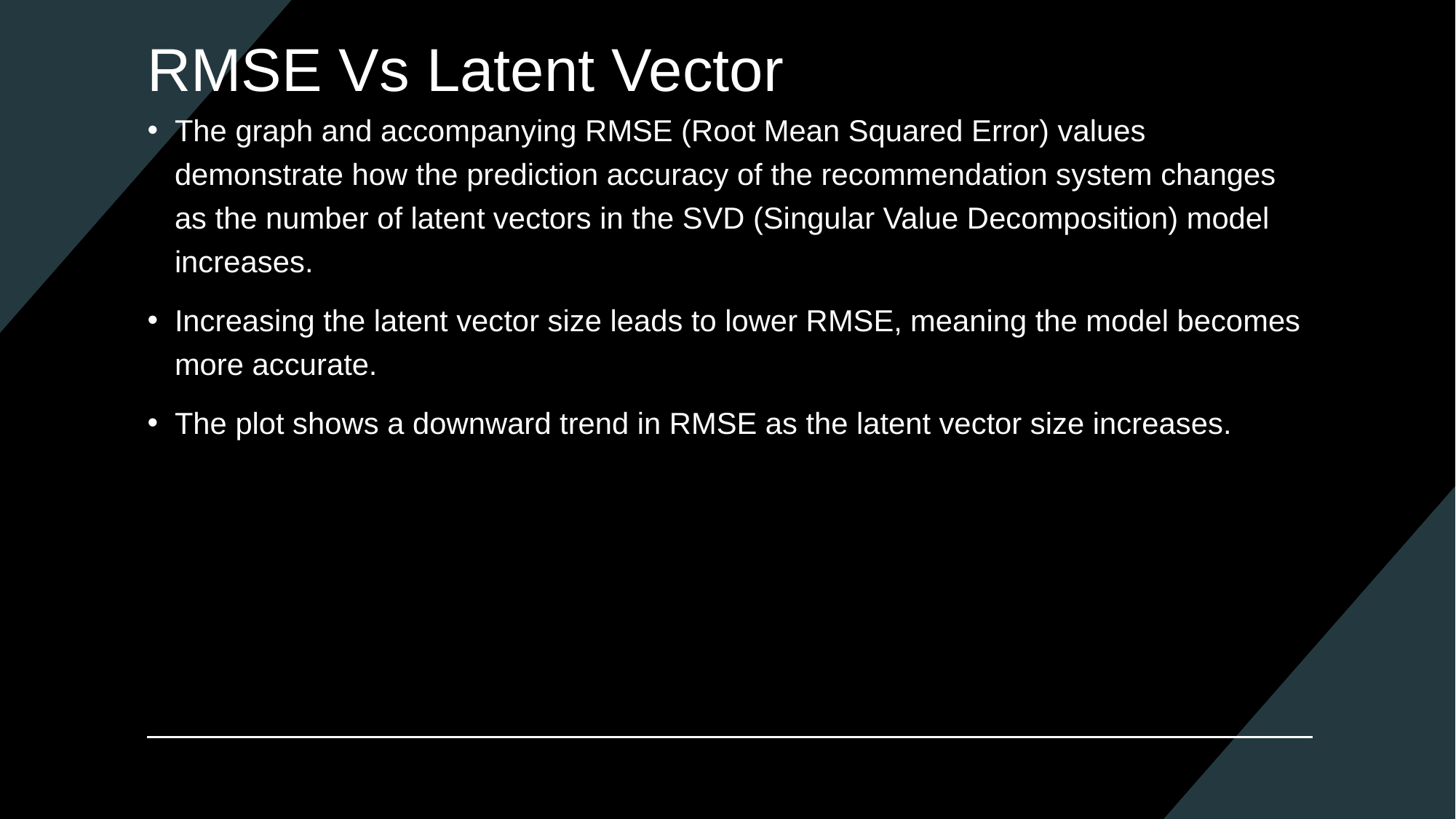

# RMSE Vs Latent Vector
The graph and accompanying RMSE (Root Mean Squared Error) values demonstrate how the prediction accuracy of the recommendation system changes as the number of latent vectors in the SVD (Singular Value Decomposition) model increases.
Increasing the latent vector size leads to lower RMSE, meaning the model becomes more accurate.
The plot shows a downward trend in RMSE as the latent vector size increases.